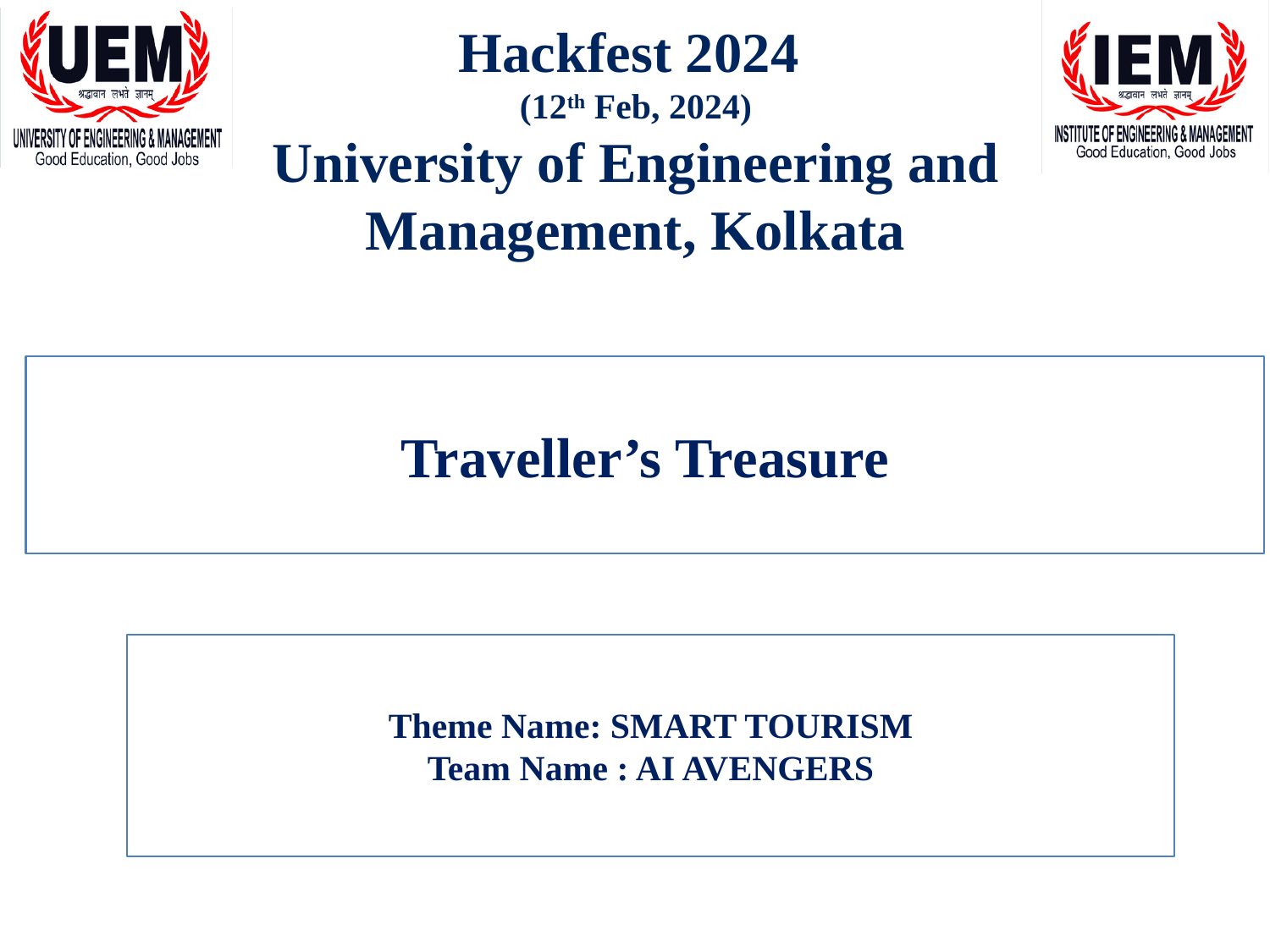

Hackfest 2024
(12th Feb, 2024)
University of Engineering and Management, Kolkata

Traveller’s Treasure
Theme Name: SMART TOURISM
Team Name : AI AVENGERS